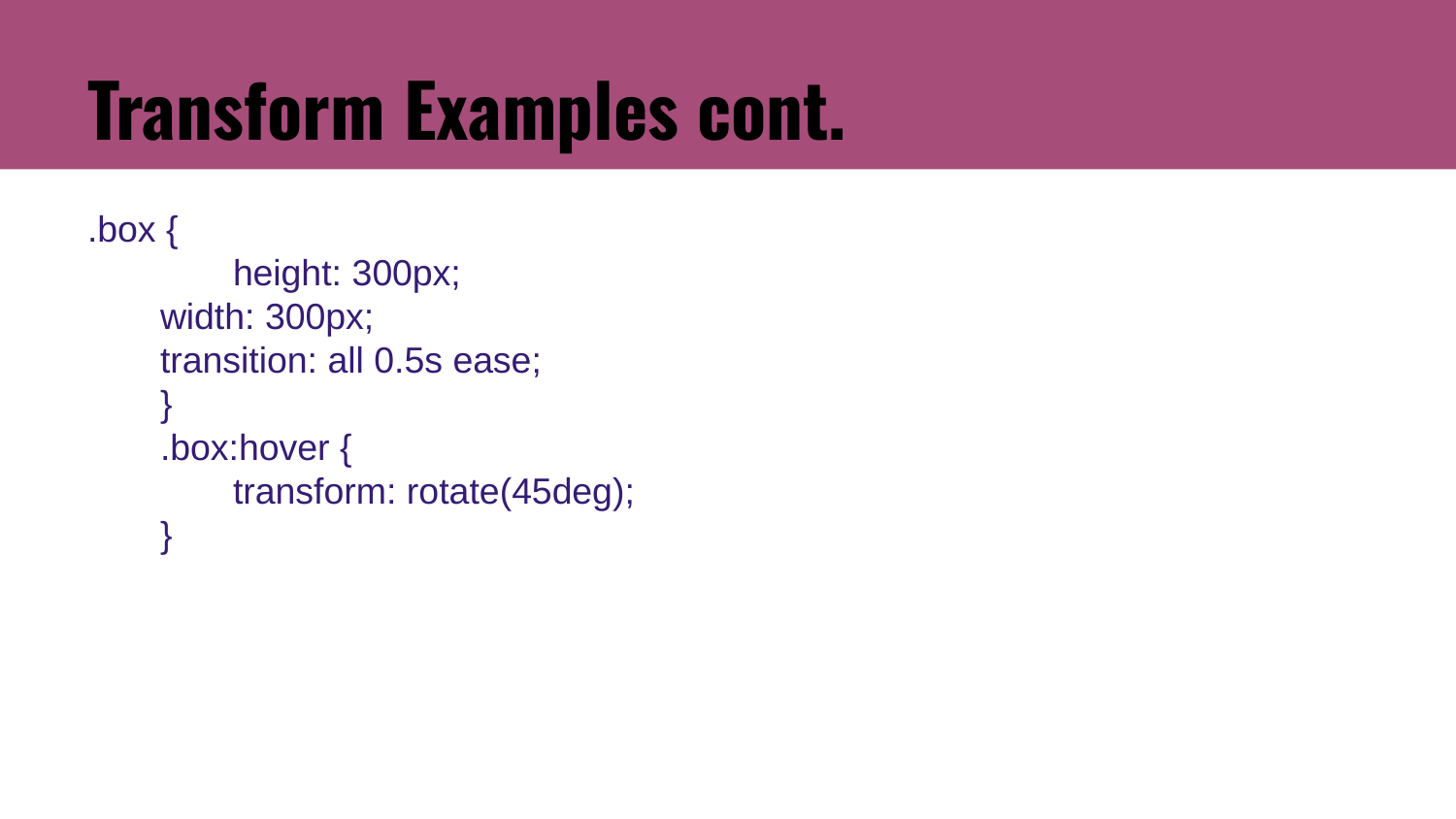

# Transform Examples cont.

.box {
	height: 300px;
width: 300px;
transition: all 0.5s ease;
}
.box:hover {
	transform: rotate(45deg);
}